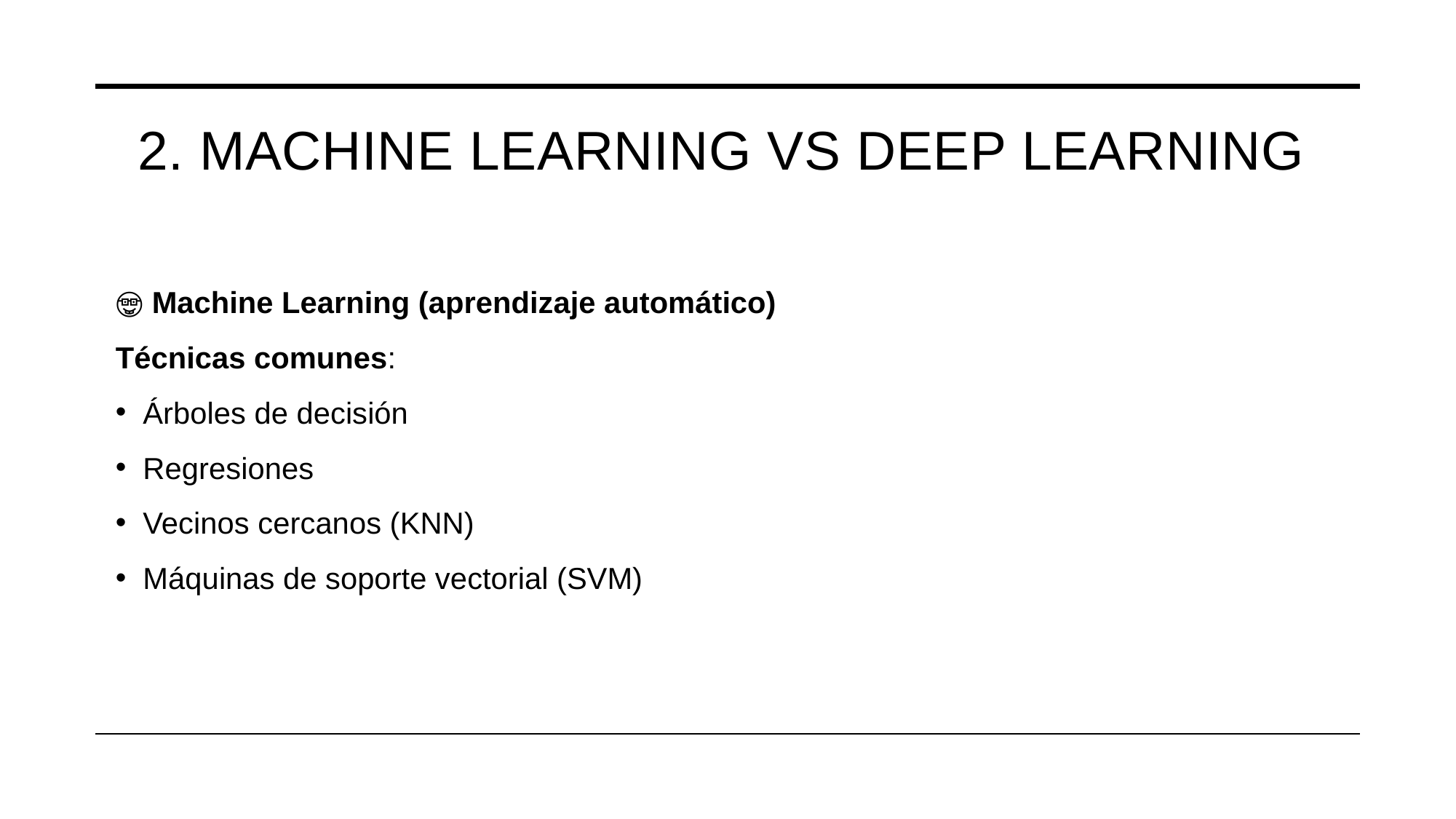

# 2. Machine Learning vs Deep Learning

🤓 Machine Learning (aprendizaje automático)
Técnicas comunes:
Árboles de decisión
Regresiones
Vecinos cercanos (KNN)
Máquinas de soporte vectorial (SVM)